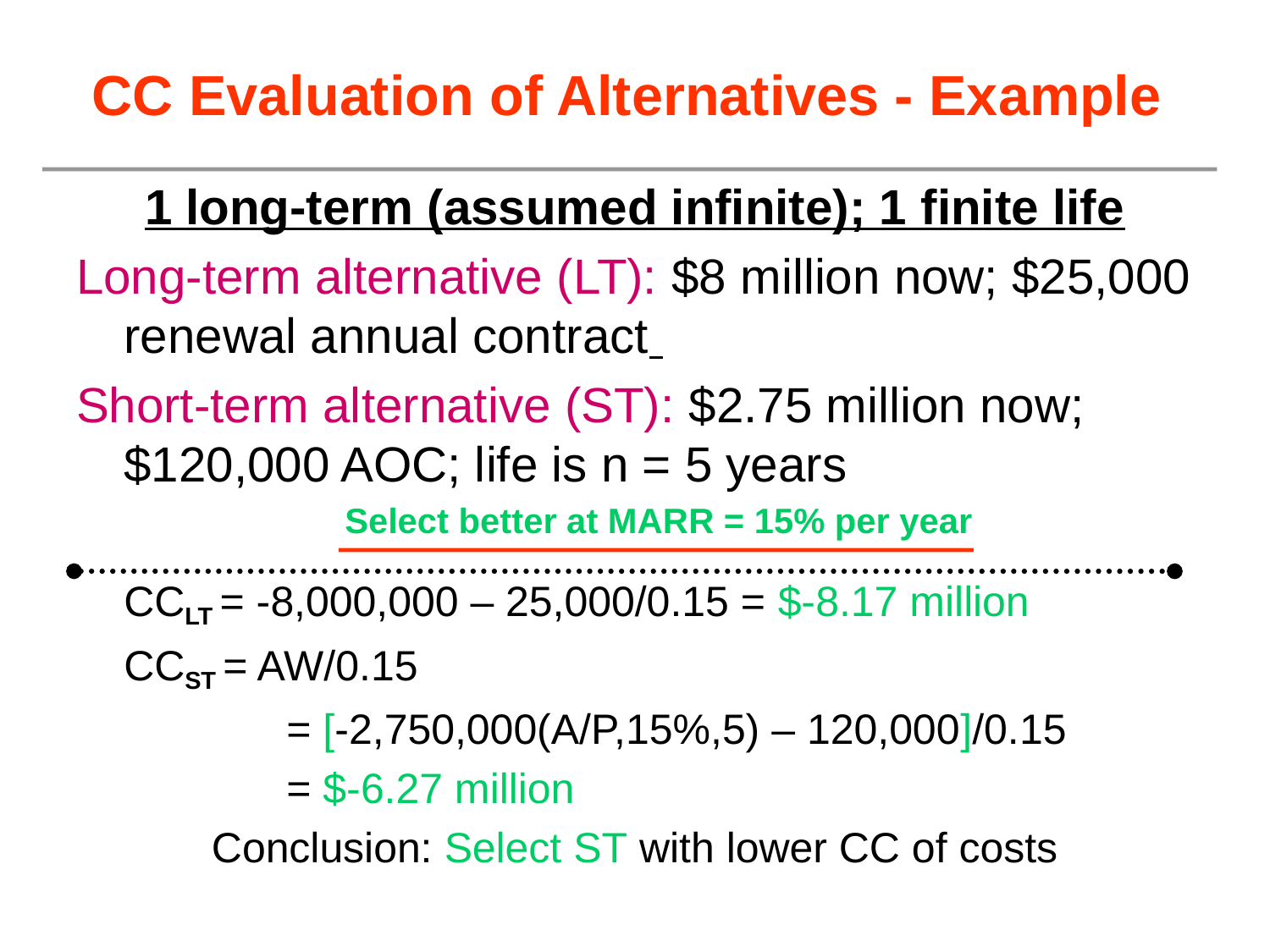

# CC Evaluation of Alternatives - Example

1 long-term (assumed infinite); 1 finite life
Long-term alternative (LT): $8 million now; $25,000 renewal annual contract
Short-term alternative (ST): $2.75 million now; $120,000 AOC; life is n = 5 years
	Select better at MARR = 15% per year

	CCLT = -8,000,000 – 25,000/0.15 = $-8.17 million
	CCST = AW/0.15
		   = [-2,750,000(A/P,15%,5) – 120,000]/0.15
		   = $-6.27 million
Conclusion: Select ST with lower CC of costs